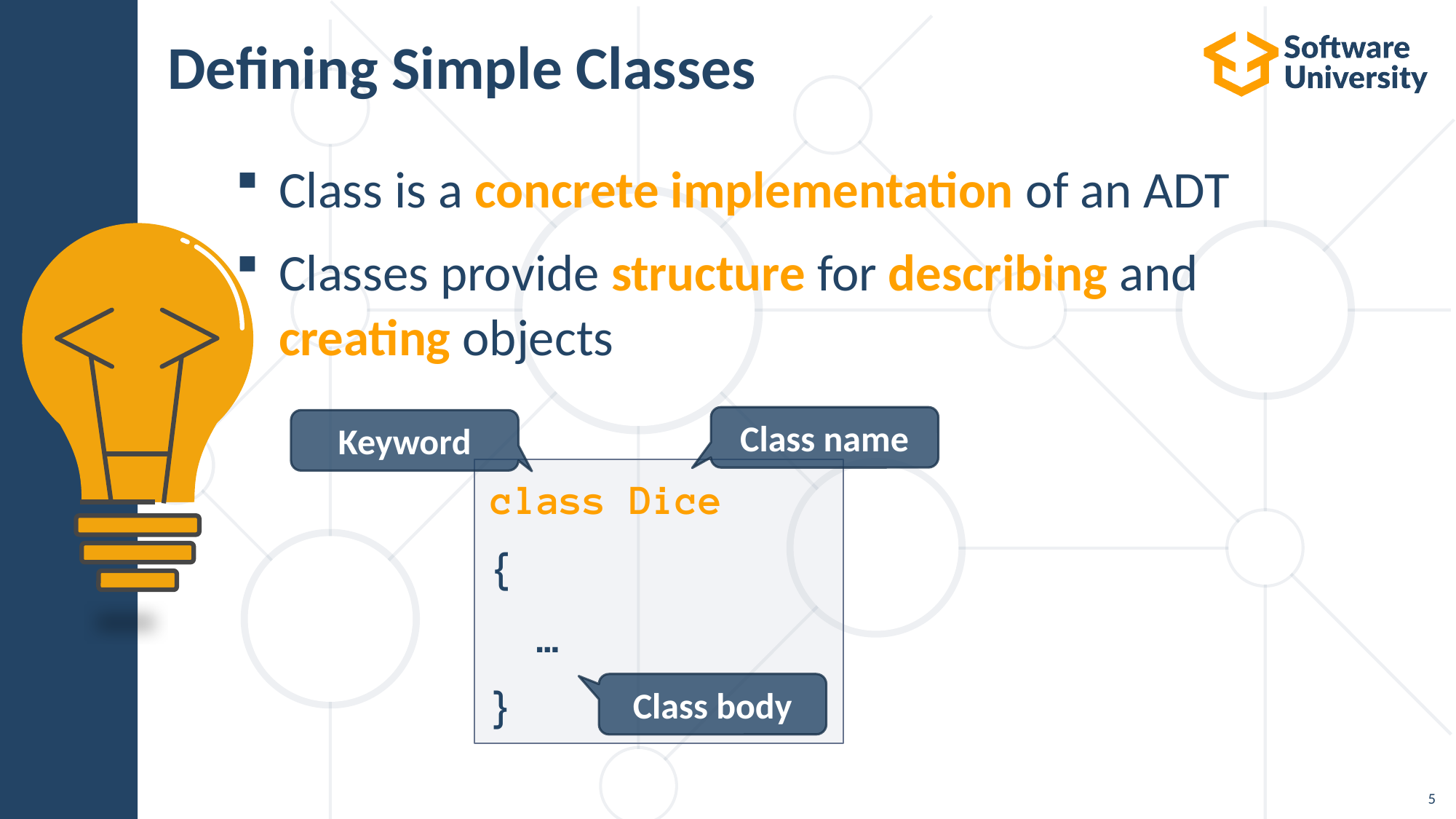

# Defining Simple Classes
Class is a concrete implementation of an ADT
Classes provide structure for describing and
creating objects
Class name
Keyword
class Dice
{
  …
}
Class body
5